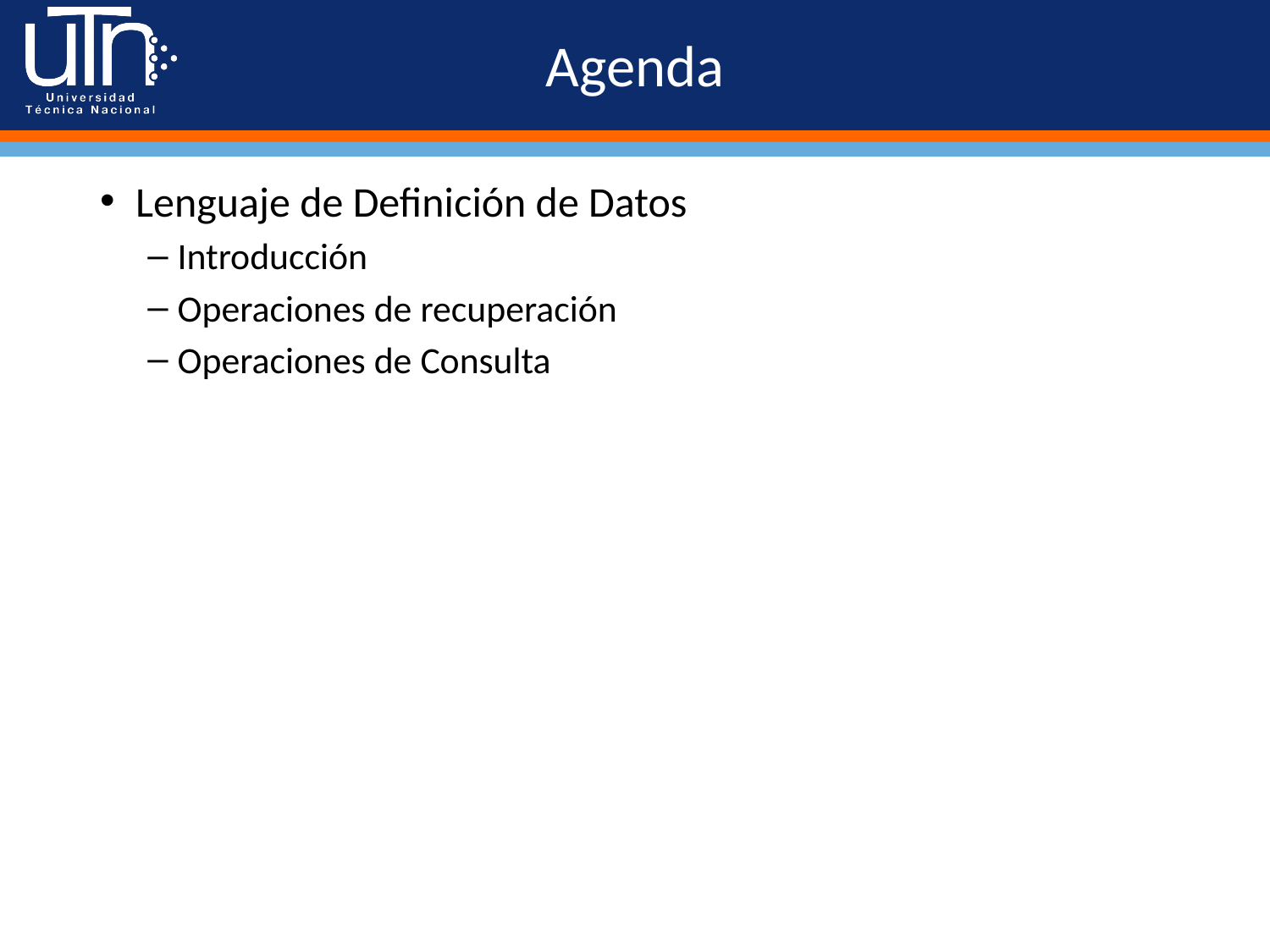

# Agenda
Lenguaje de Definición de Datos
Introducción
Operaciones de recuperación
Operaciones de Consulta